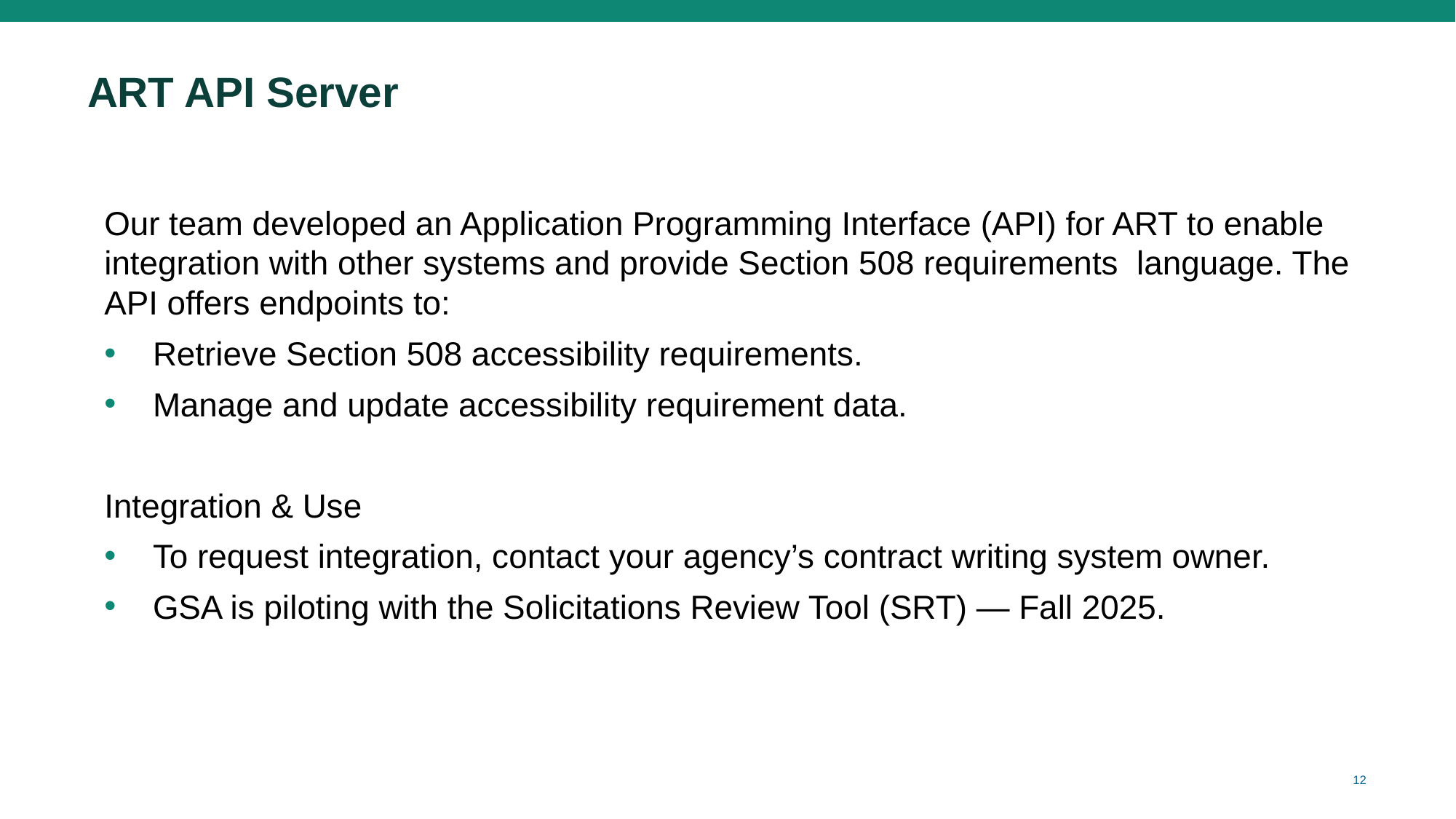

# ART API Server
Our team developed an Application Programming Interface (API) for ART to enable integration with other systems and provide Section 508 requirements  language. The API offers endpoints to:
Retrieve Section 508 accessibility requirements.
Manage and update accessibility requirement data.​

Integration & Use
To request integration, contact your agency’s contract writing system owner.
GSA is piloting with the Solicitations Review Tool (SRT) — Fall 2025.

12